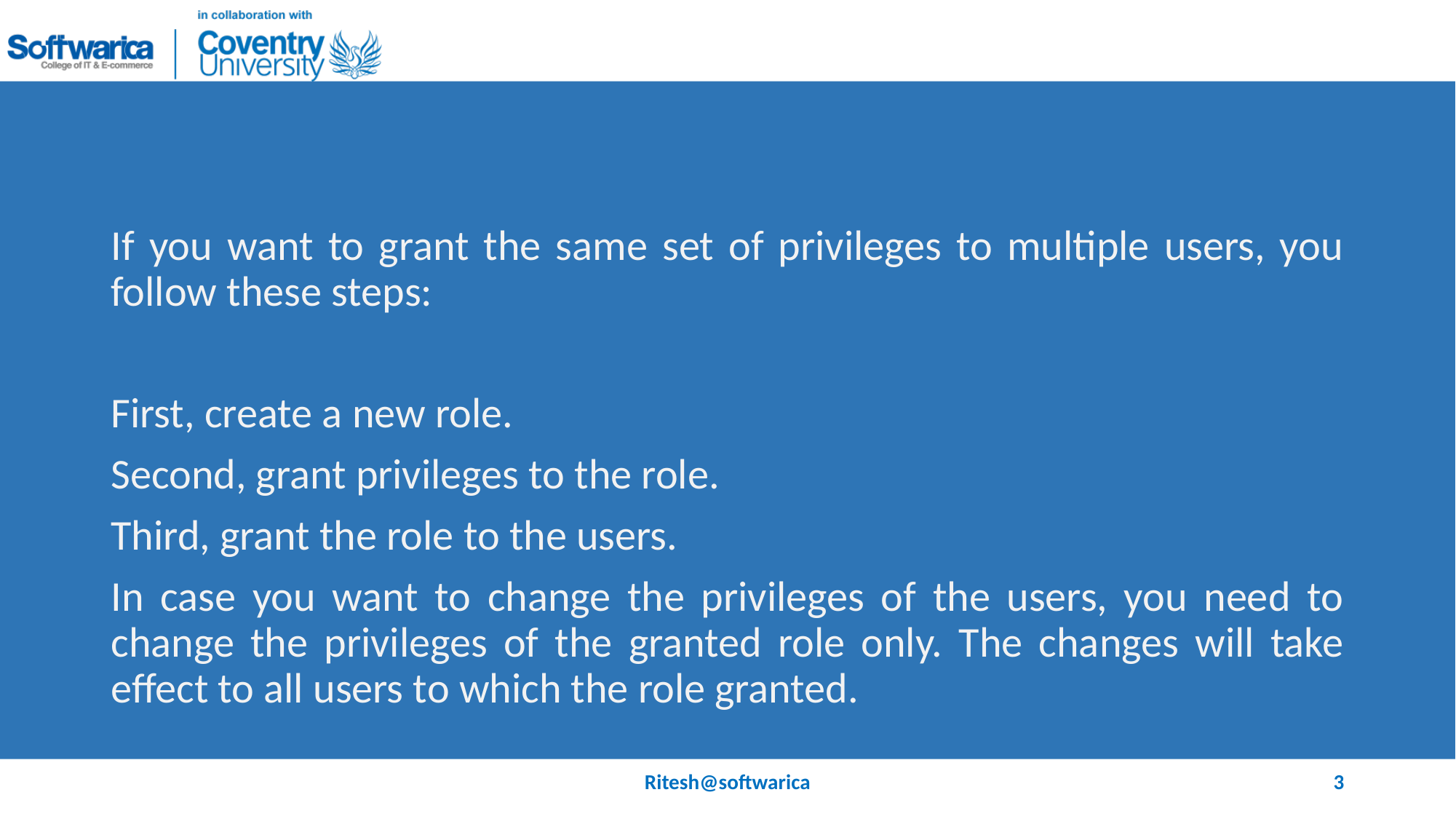

#
If you want to grant the same set of privileges to multiple users, you follow these steps:

First, create a new role.
Second, grant privileges to the role.
Third, grant the role to the users.
In case you want to change the privileges of the users, you need to change the privileges of the granted role only. The changes will take effect to all users to which the role granted.
Ritesh@softwarica
3